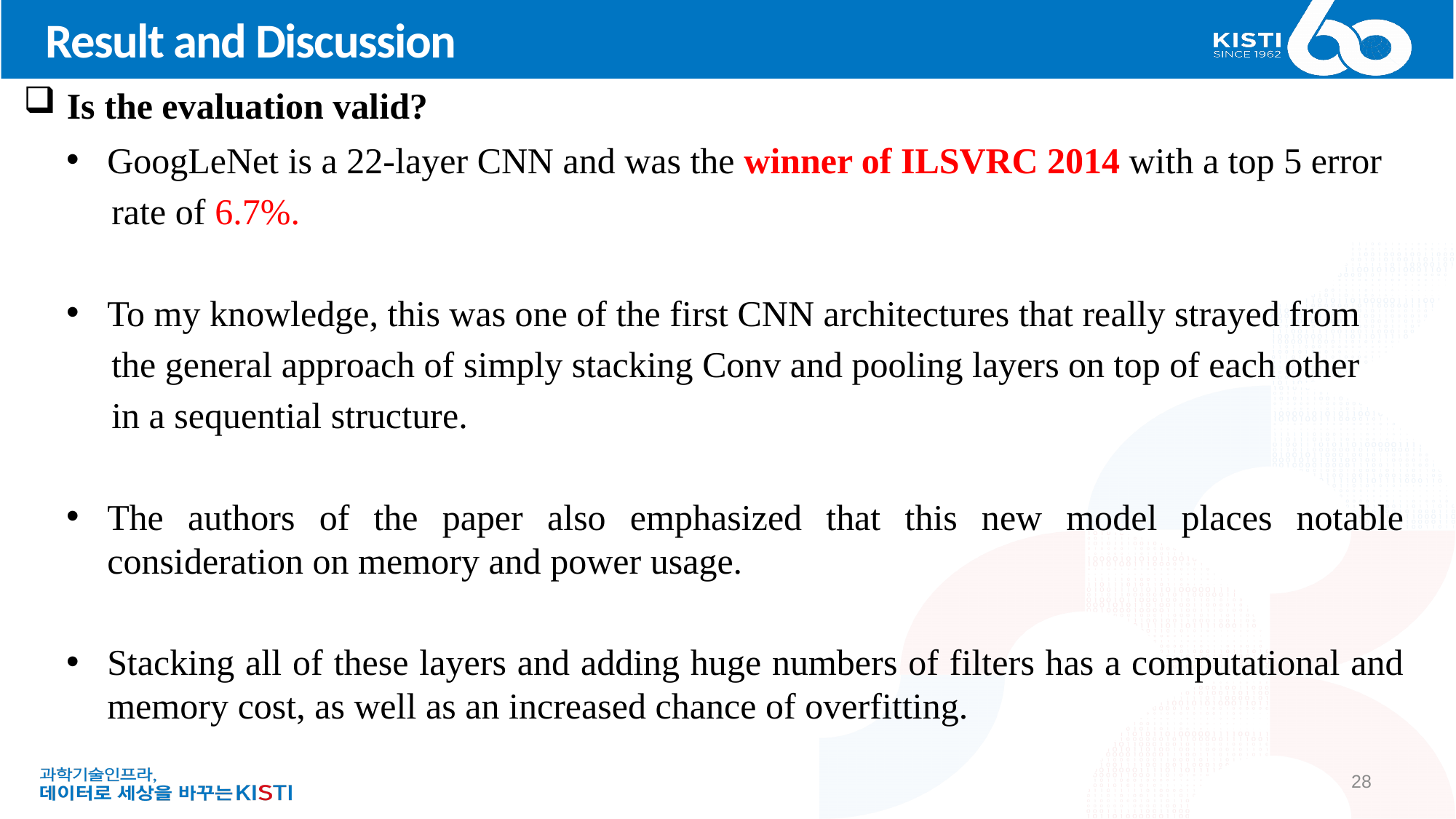

# Result and Discussion
 Is the evaluation valid?

GoogLeNet is a 22-layer CNN and was the winner of ILSVRC 2014 with a top 5 error
     rate of 6.7%.

To my knowledge, this was one of the first CNN architectures that really strayed from
     the general approach of simply stacking Conv and pooling layers on top of each other
     in a sequential structure.

The authors of the paper also emphasized that this new model places notable consideration on memory and power usage.

Stacking all of these layers and adding huge numbers of filters has a computational and memory cost, as well as an increased chance of overfitting.
28